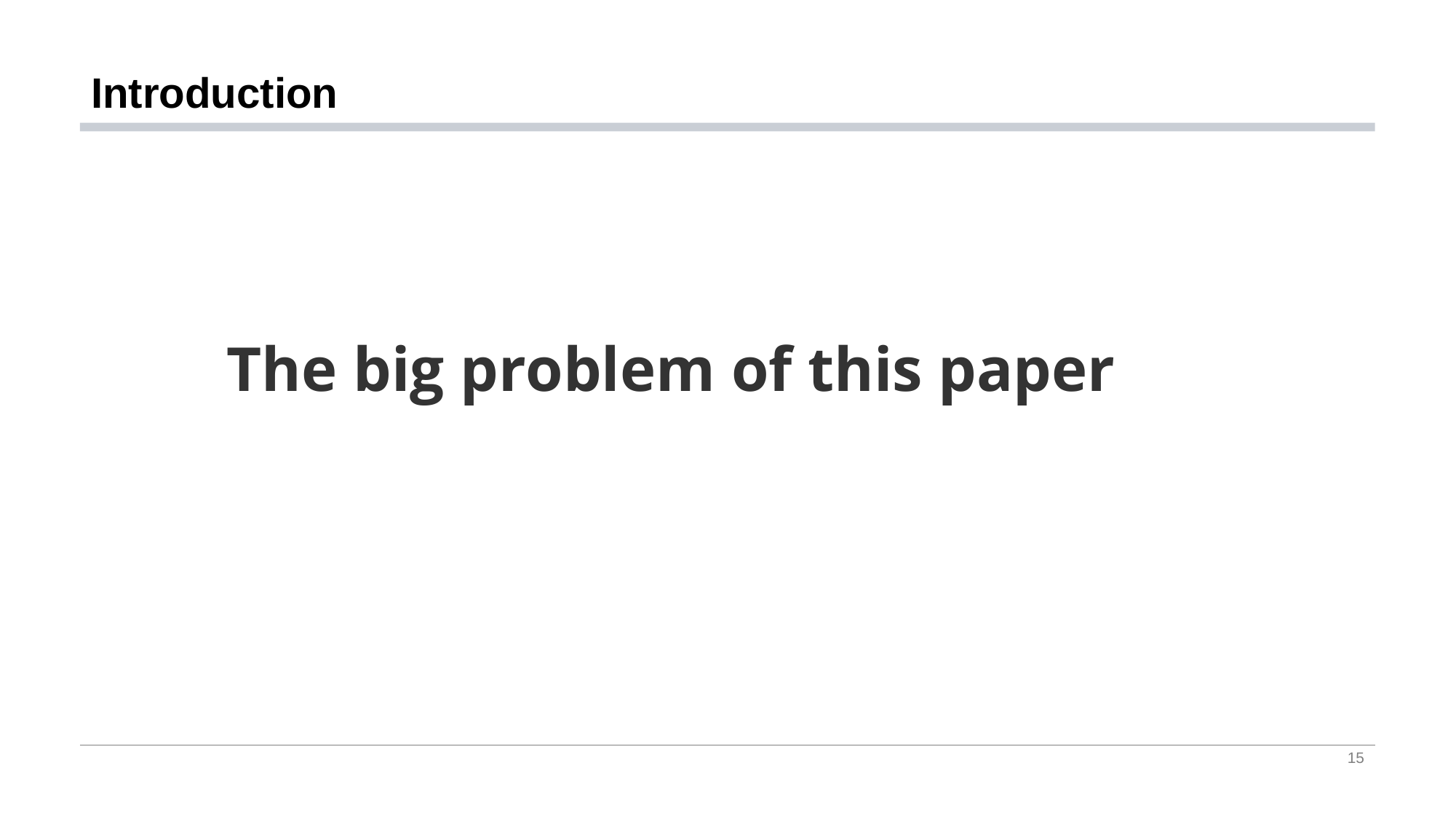

# Introduction
The big problem of this paper
15